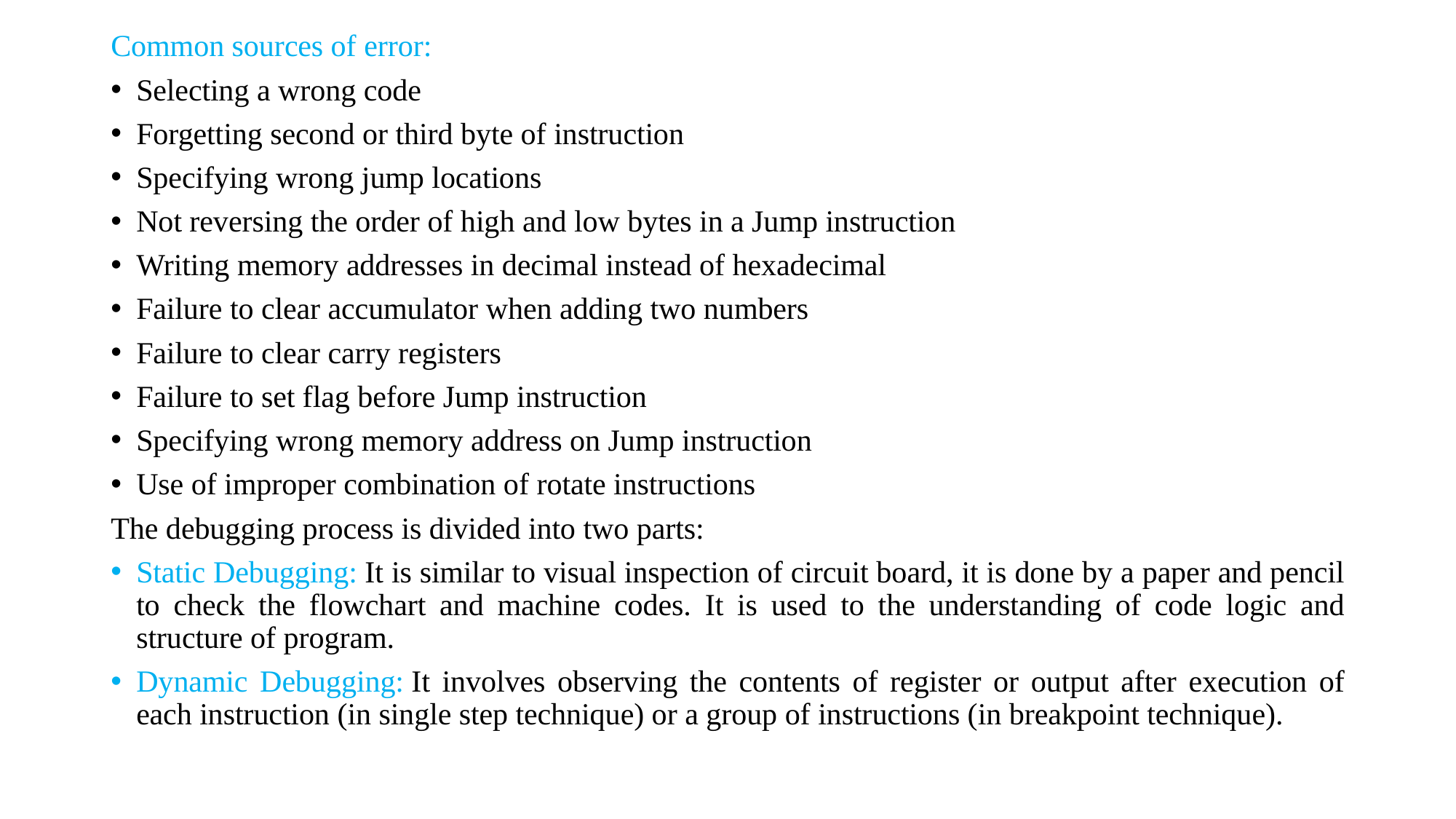

Common sources of error:
Selecting a wrong code
Forgetting second or third byte of instruction
Specifying wrong jump locations
Not reversing the order of high and low bytes in a Jump instruction
Writing memory addresses in decimal instead of hexadecimal
Failure to clear accumulator when adding two numbers
Failure to clear carry registers
Failure to set flag before Jump instruction
Specifying wrong memory address on Jump instruction
Use of improper combination of rotate instructions
The debugging process is divided into two parts:
Static Debugging: It is similar to visual inspection of circuit board, it is done by a paper and pencil to check the flowchart and machine codes. It is used to the understanding of code logic and structure of program.
Dynamic Debugging: It involves observing the contents of register or output after execution of each instruction (in single step technique) or a group of instructions (in breakpoint technique).